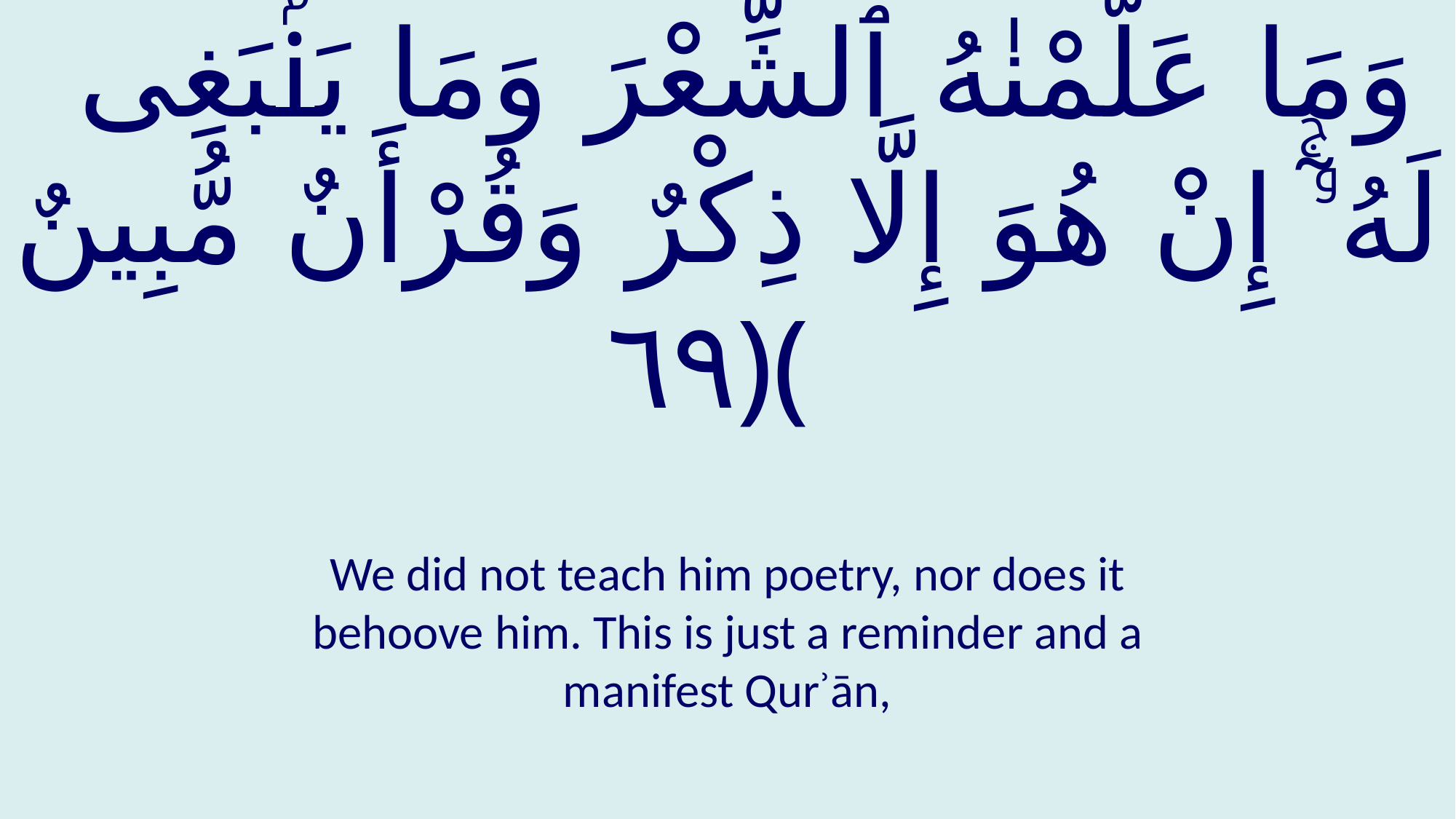

# وَمَا عَلَّمْنٰهُ ٱلشِّعْرَ وَمَا يَنۢبَغِى لَهُۥٓۚ إِنْ هُوَ إِلَّا ذِكْرٌ وَقُرْأَنٌ مُّبِينٌ ﴿٦٩﴾
We did not teach him poetry, nor does it behoove him. This is just a reminder and a manifest Qurʾān,